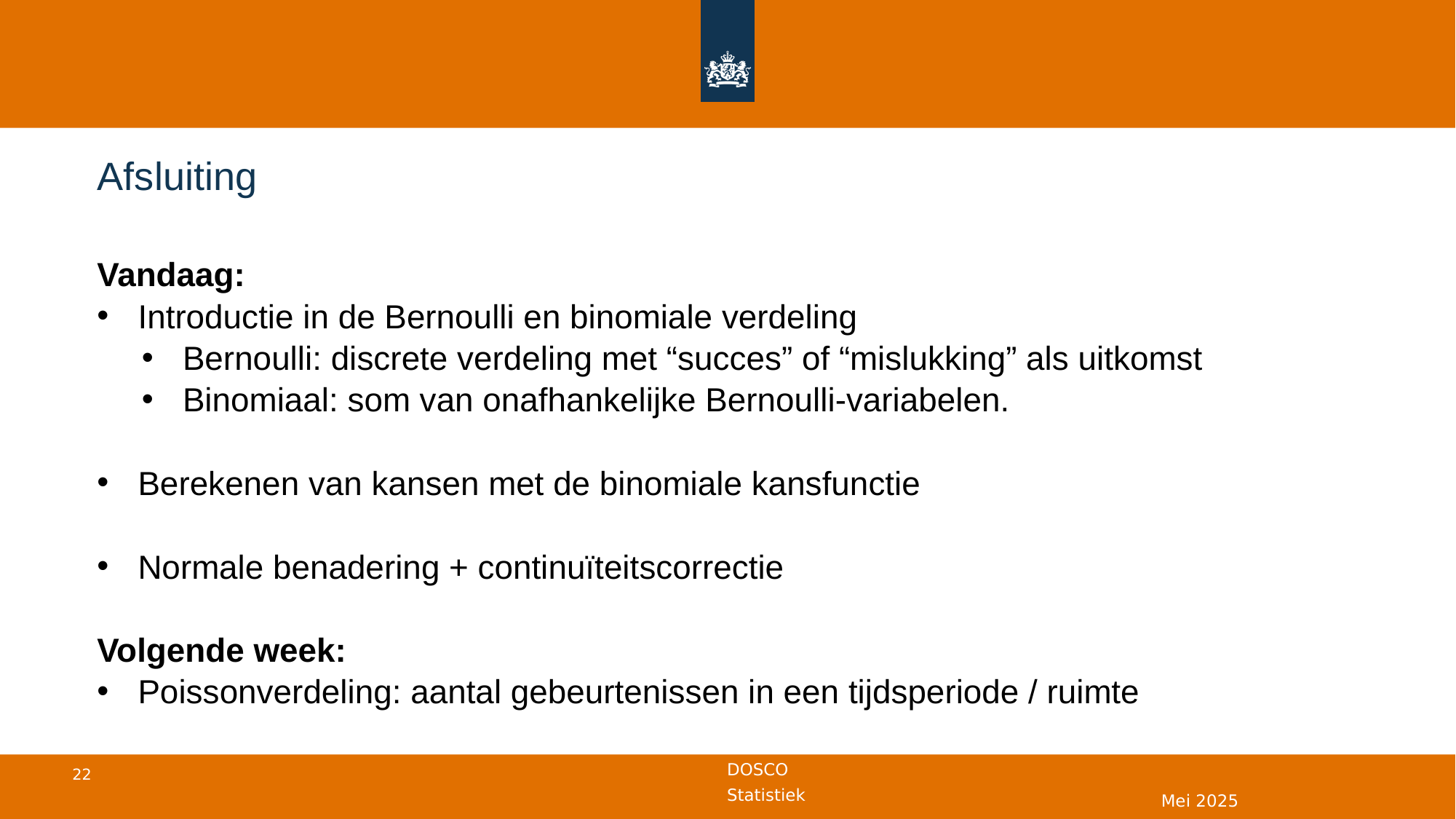

# Afsluiting

Vandaag:
Introductie in de Bernoulli en binomiale verdeling
Bernoulli: discrete verdeling met “succes” of “mislukking” als uitkomst
Binomiaal: som van onafhankelijke Bernoulli-variabelen.

Berekenen van kansen met de binomiale kansfunctie

Normale benadering + continuïteitscorrectie

Volgende week:
Poissonverdeling: aantal gebeurtenissen in een tijdsperiode / ruimte
Mei 2025